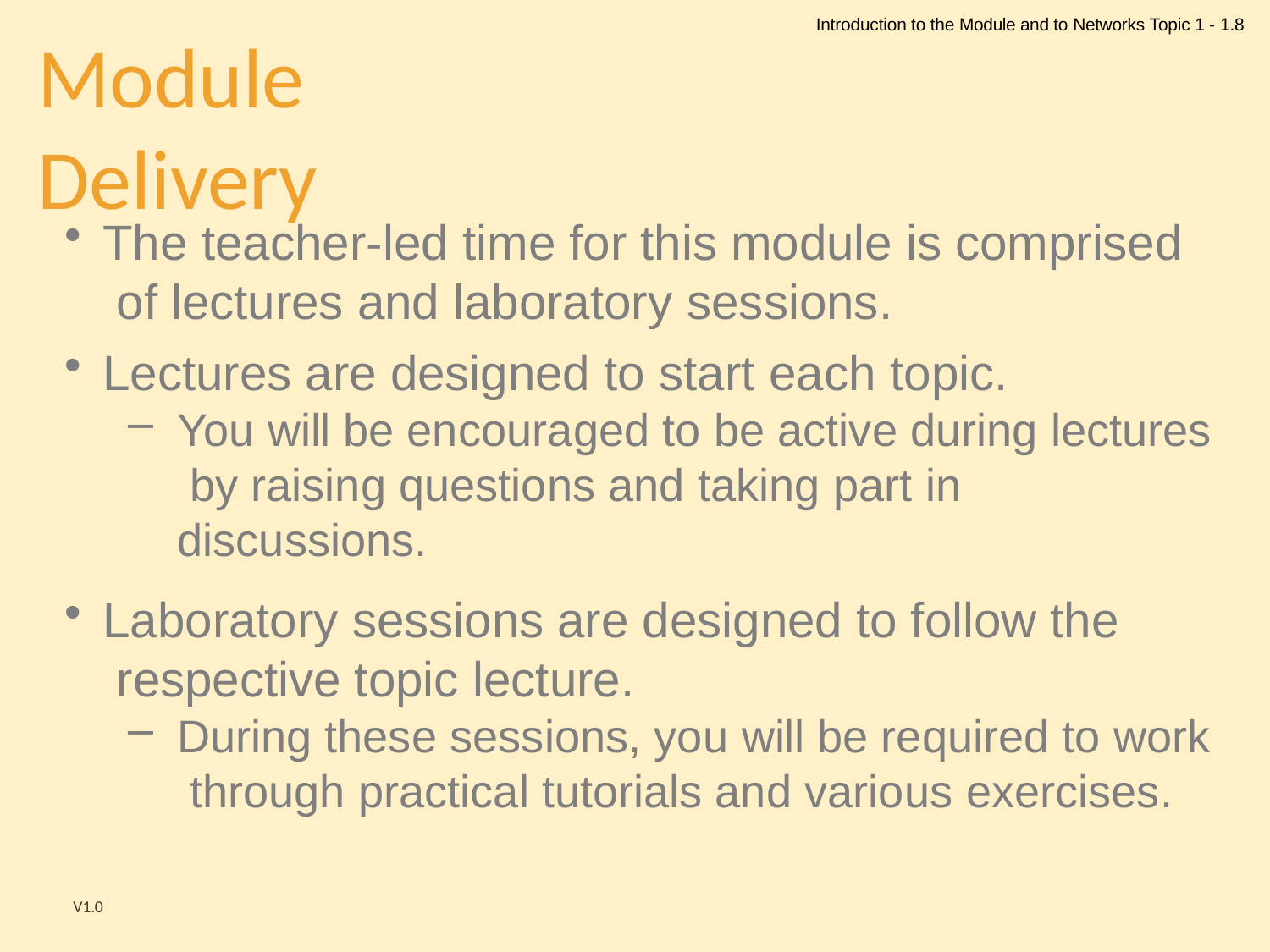

Introduction to the Module and to Networks Topic 1 - 1.8
# Module Delivery
The teacher-led time for this module is comprised  of lectures and laboratory sessions.
Lectures are designed to start each topic.
You will be encouraged to be active during lectures  by raising questions and taking part in discussions.
Laboratory sessions are designed to follow the  respective topic lecture.
During these sessions, you will be required to work  through practical tutorials and various exercises.
V1.0